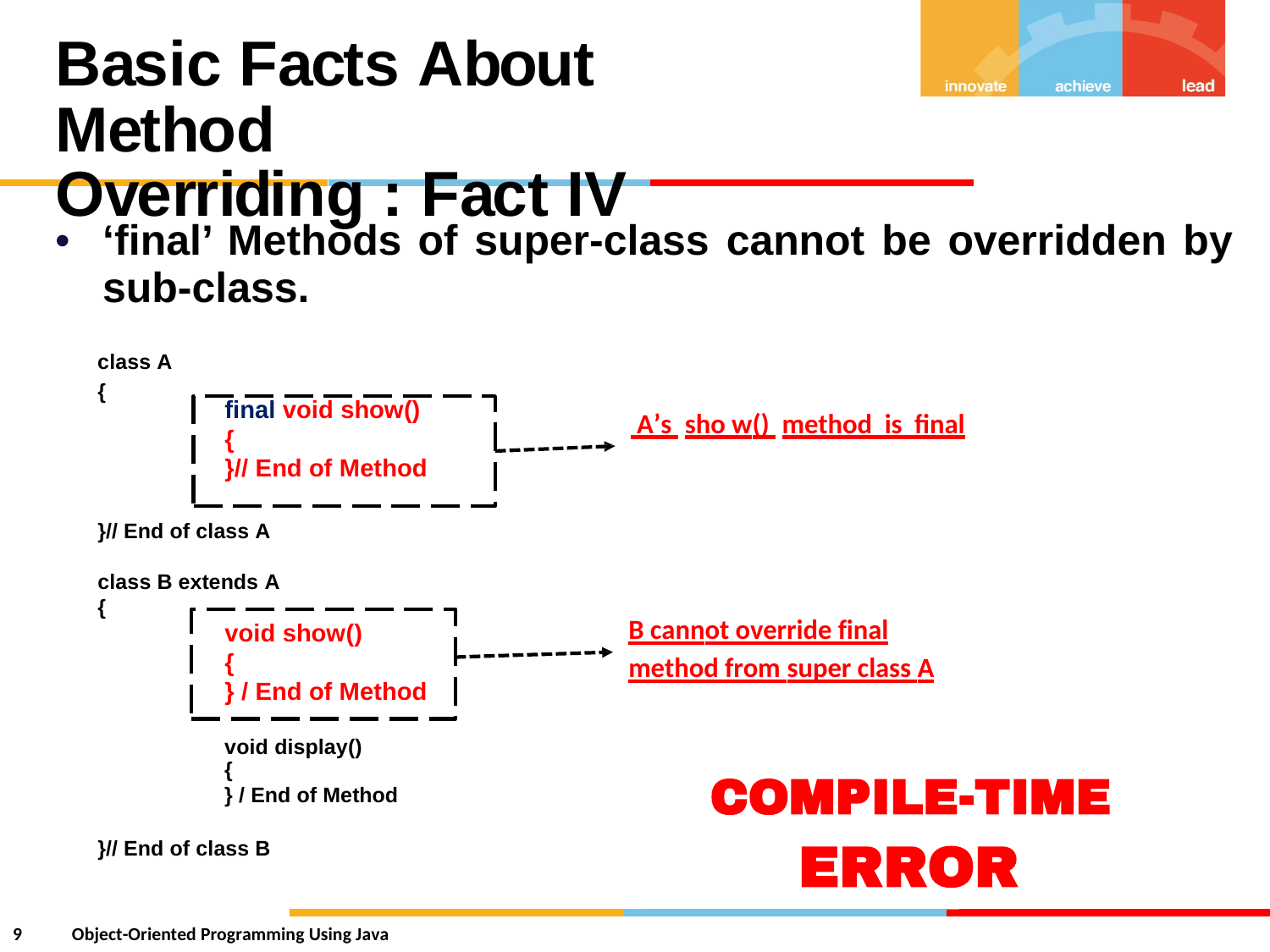

Basic Facts About Method
Overriding : Fact IV

•
‘final’ Methods
sub-class.
class A
of
super-class cannot
be overridden
by
{

final void show()
{
}// End of Method
 A’s sho w() method  is  final

}// End of class A
class B extends A
{

void show()
{
} / End of Method
B cannot override final

method from super class A

void display()
{
} / End of Method
COMPILE-TIME
ERROR
}// End of class B

9
Object-Oriented Programming Using Java